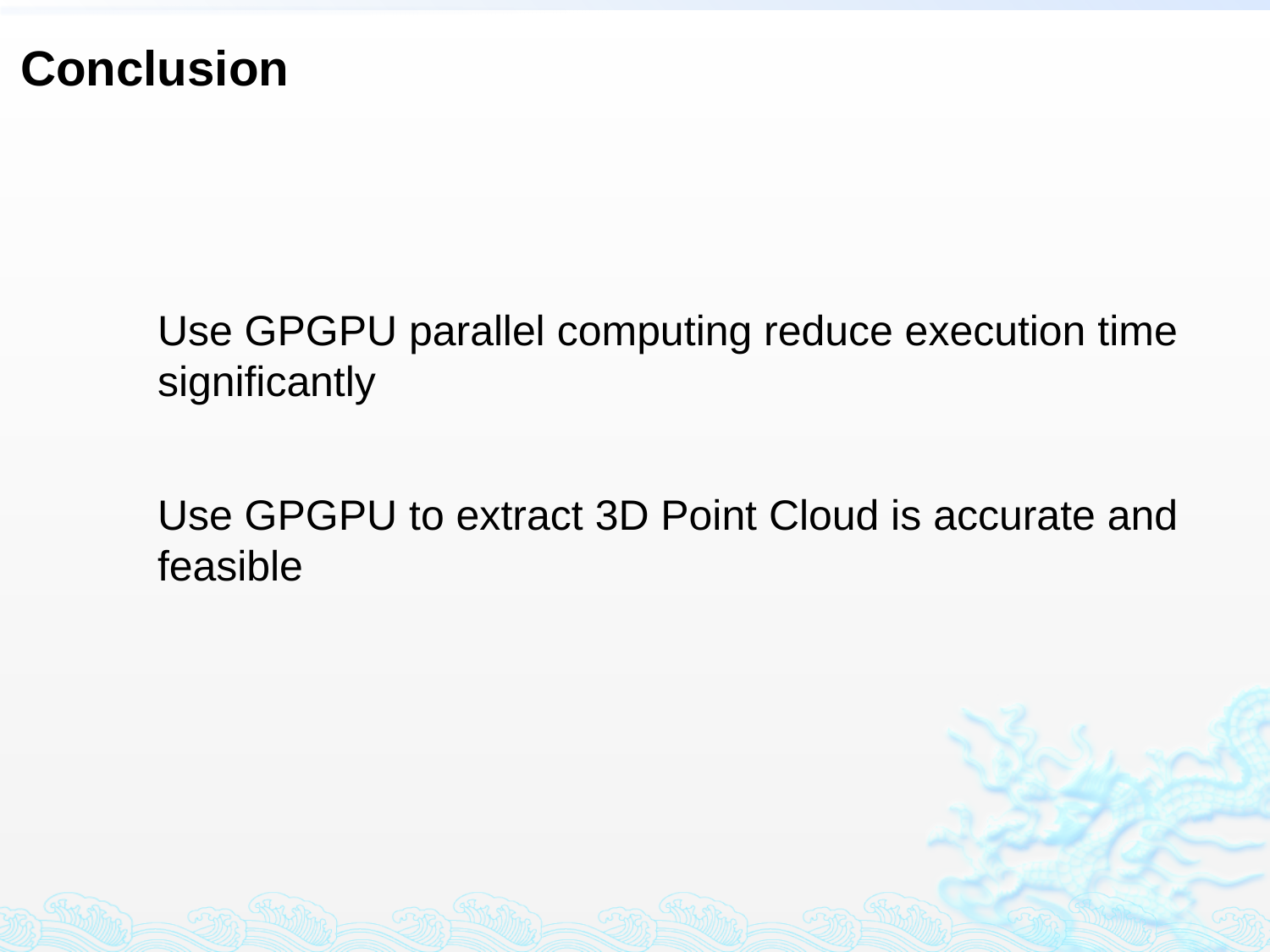

Conclusion
Use GPGPU parallel computing reduce execution time significantly
Use GPGPU to extract 3D Point Cloud is accurate and feasible